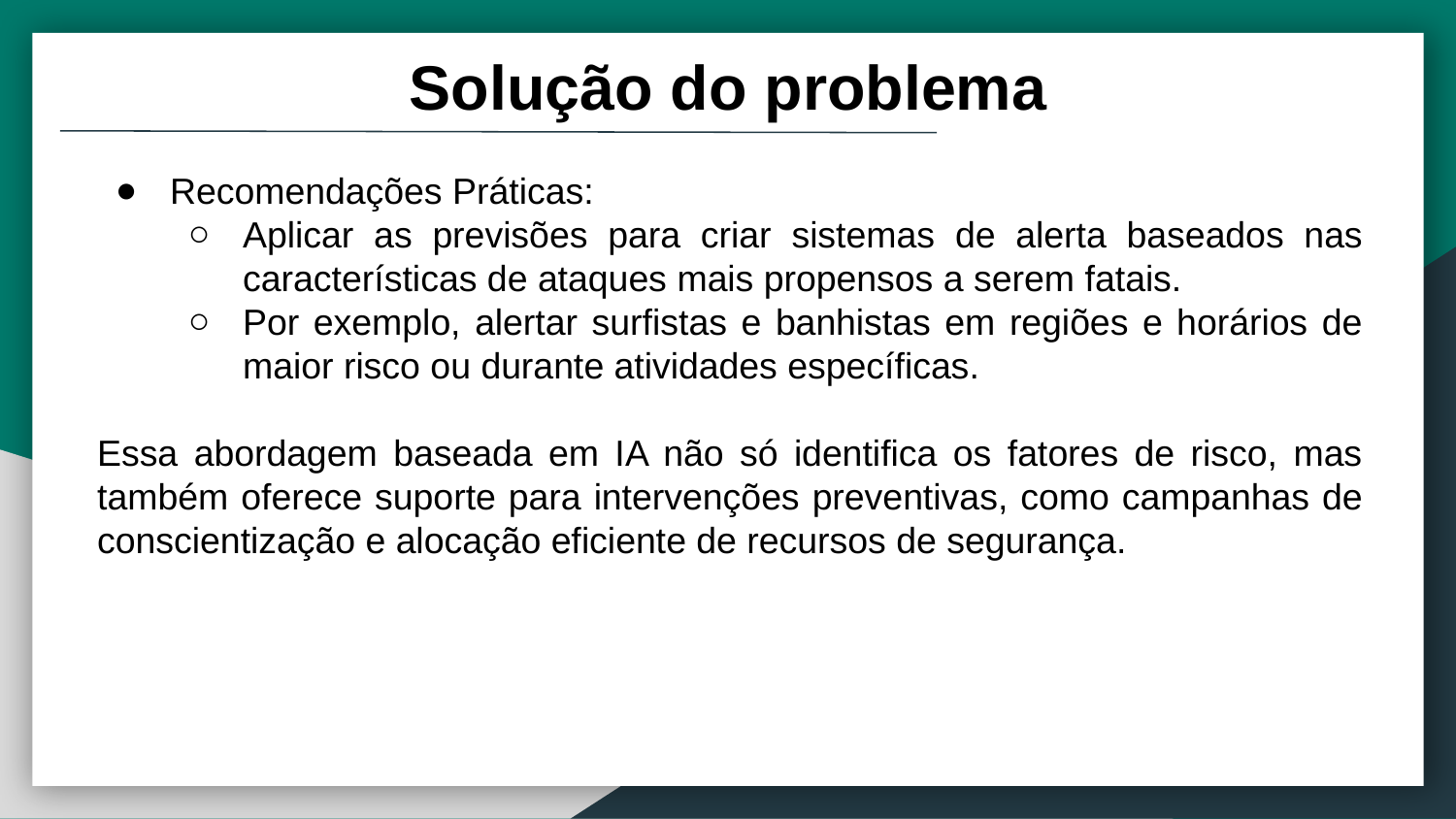

Solução do problema
Recomendações Práticas:
Aplicar as previsões para criar sistemas de alerta baseados nas características de ataques mais propensos a serem fatais.
Por exemplo, alertar surfistas e banhistas em regiões e horários de maior risco ou durante atividades específicas.

Essa abordagem baseada em IA não só identifica os fatores de risco, mas também oferece suporte para intervenções preventivas, como campanhas de conscientização e alocação eficiente de recursos de segurança.